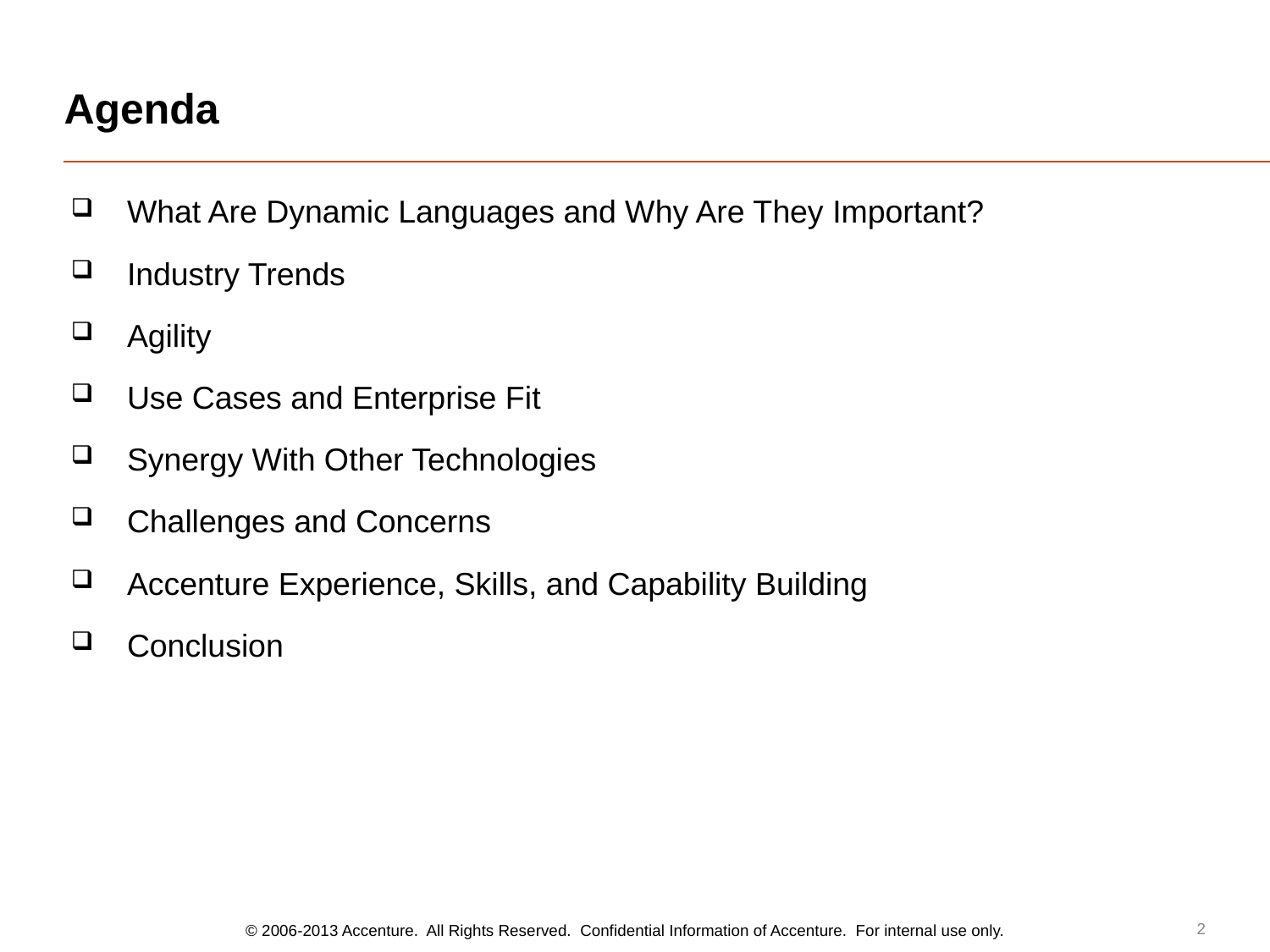

# Agenda
What Are Dynamic Languages and Why Are They Important?
Industry Trends
Agility
Use Cases and Enterprise Fit
Synergy With Other Technologies
Challenges and Concerns
Accenture Experience, Skills, and Capability Building
Conclusion